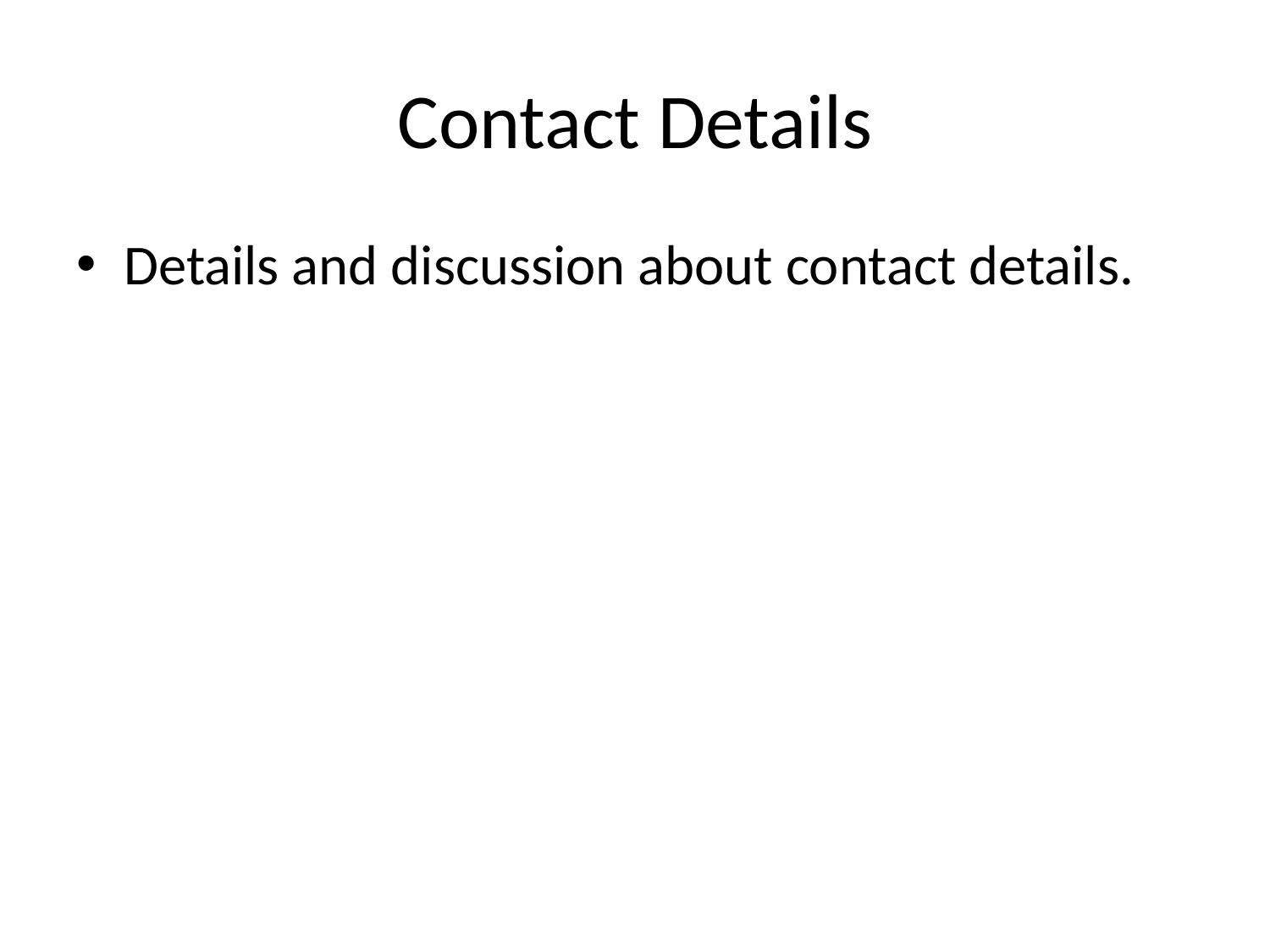

# Contact Details
Details and discussion about contact details.